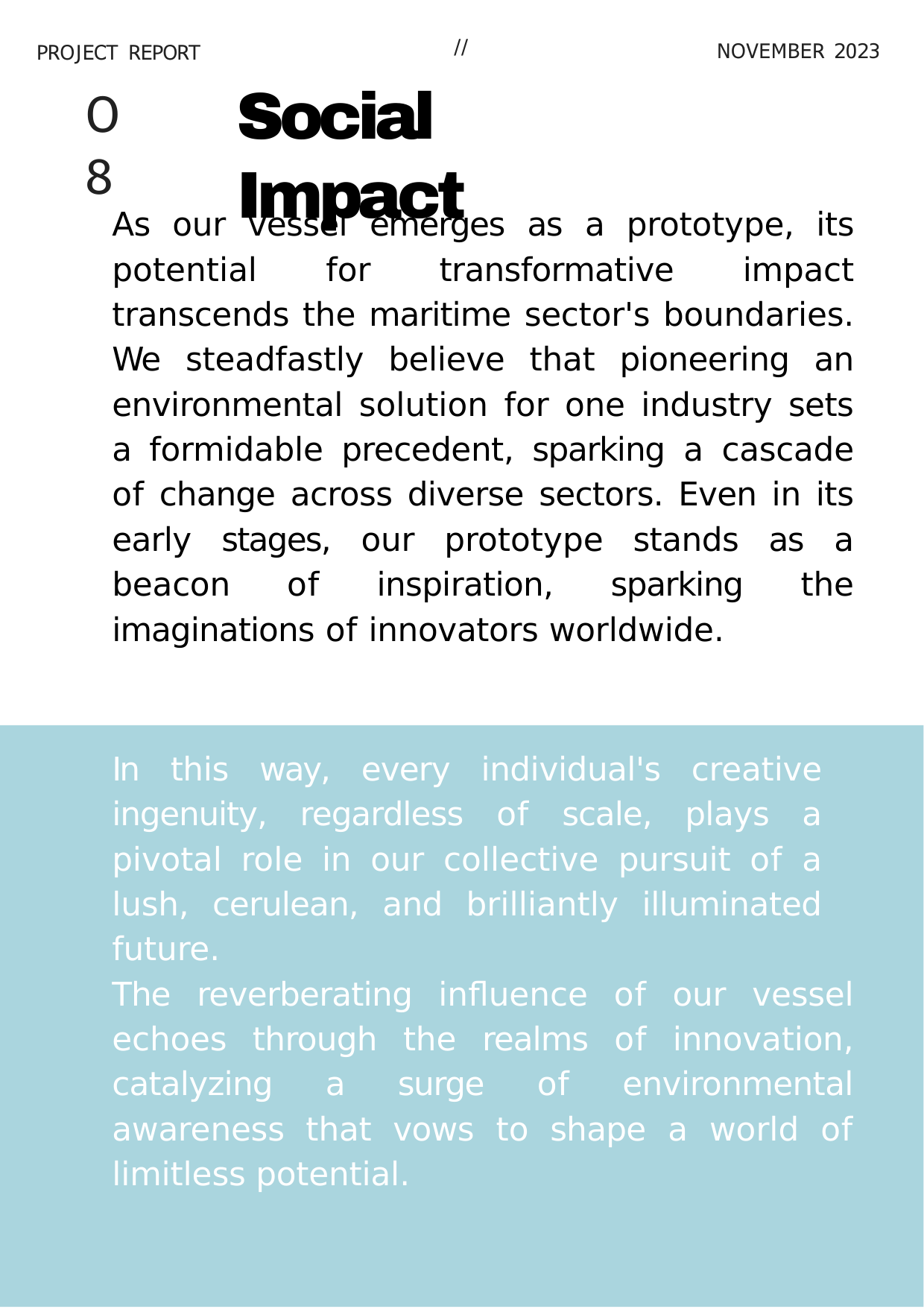

//
Social Impact
PROJECT REPORT
NOVEMBER 2023
O 8
As our vessel emerges as a prototype, its potential for transformative impact transcends the maritime sector's boundaries. We steadfastly believe that pioneering an environmental solution for one industry sets a formidable precedent, sparking a cascade of change across diverse sectors. Even in its early stages, our prototype stands as a beacon of inspiration, sparking the imaginations of innovators worldwide.

In this way, every individual's creative ingenuity, regardless of scale, plays a pivotal role in our collective pursuit of a lush, cerulean, and brilliantly illuminated future.
The reverberating influence of our vessel echoes through the realms of innovation, catalyzing a surge of environmental awareness that vows to shape a world of limitless potential.